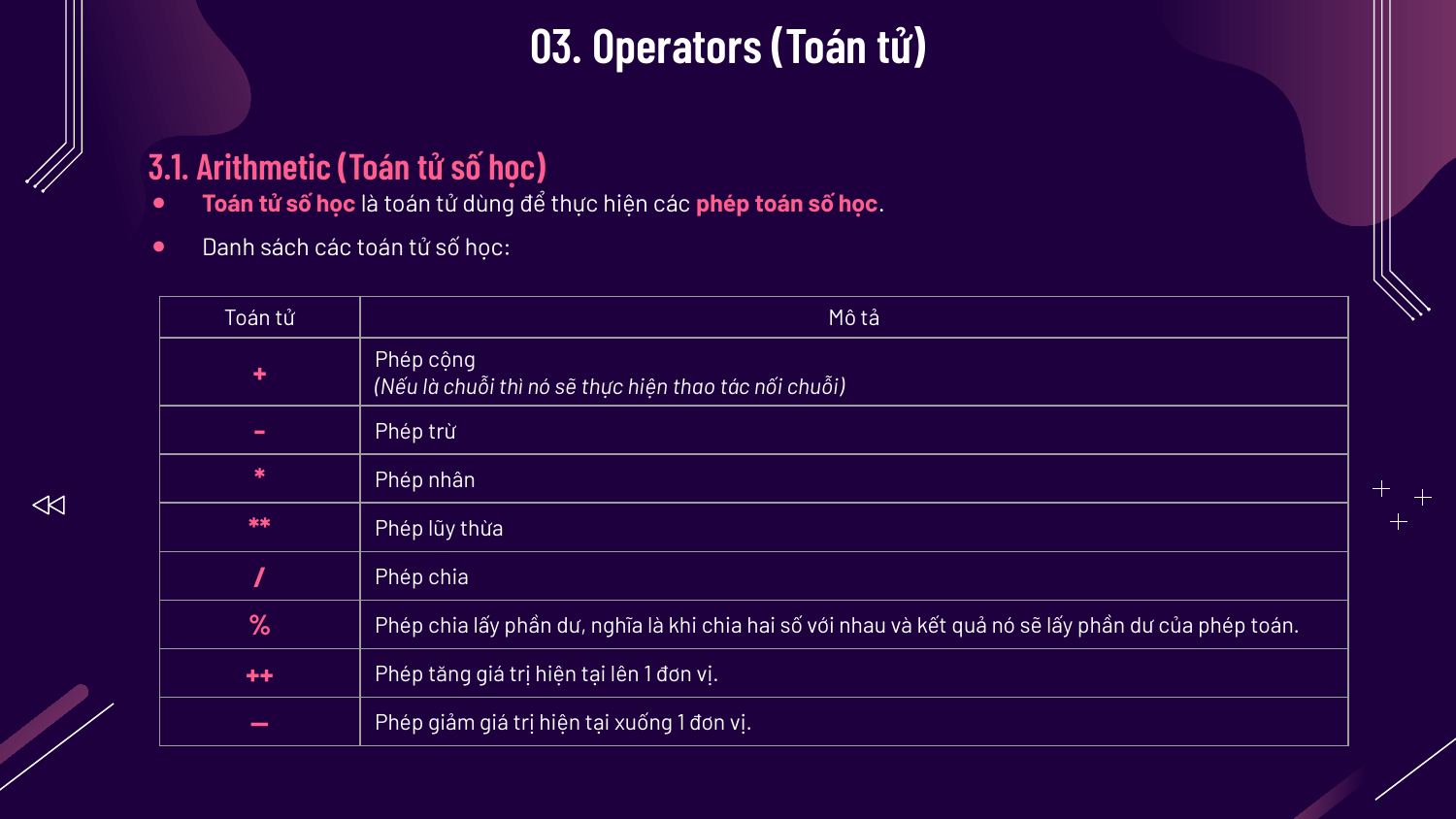

# 03. Operators (Toán tử)
3.1. Arithmetic (Toán tử số học)
Toán tử số học là toán tử dùng để thực hiện các phép toán số học.
Danh sách các toán tử số học:
| Toán tử | Mô tả |
| --- | --- |
| + | Phép cộng (Nếu là chuỗi thì nó sẽ thực hiện thao tác nối chuỗi) |
| - | Phép trừ |
| \* | Phép nhân |
| \*\* | Phép lũy thừa |
| / | Phép chia |
| % | Phép chia lấy phần dư, nghĩa là khi chia hai số với nhau và kết quả nó sẽ lấy phần dư của phép toán. |
| ++ | Phép tăng giá trị hiện tại lên 1 đơn vị. |
| -- | Phép giảm giá trị hiện tại xuống 1 đơn vị. |